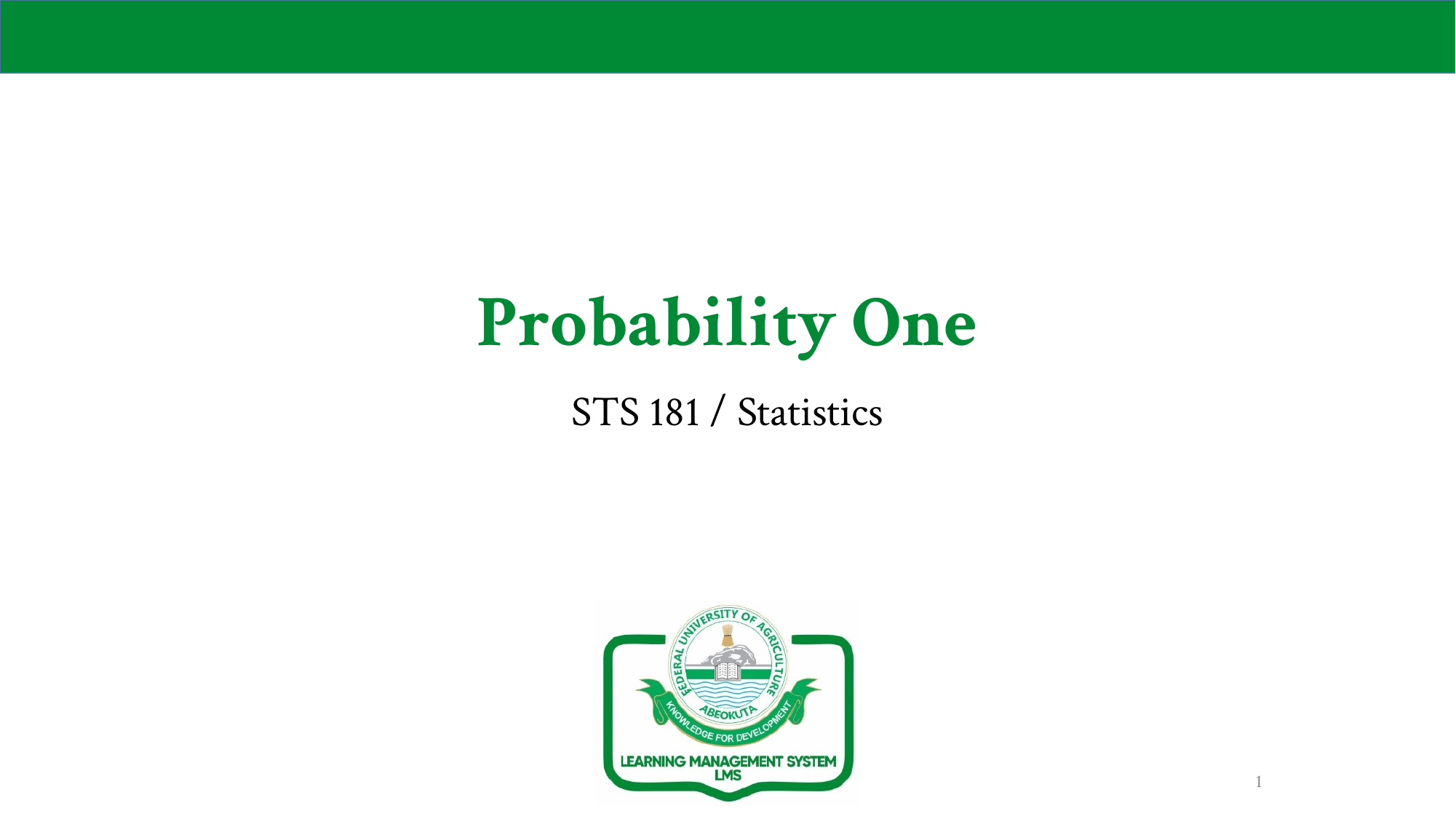

# Probability One
STS 181 / Statistics

1